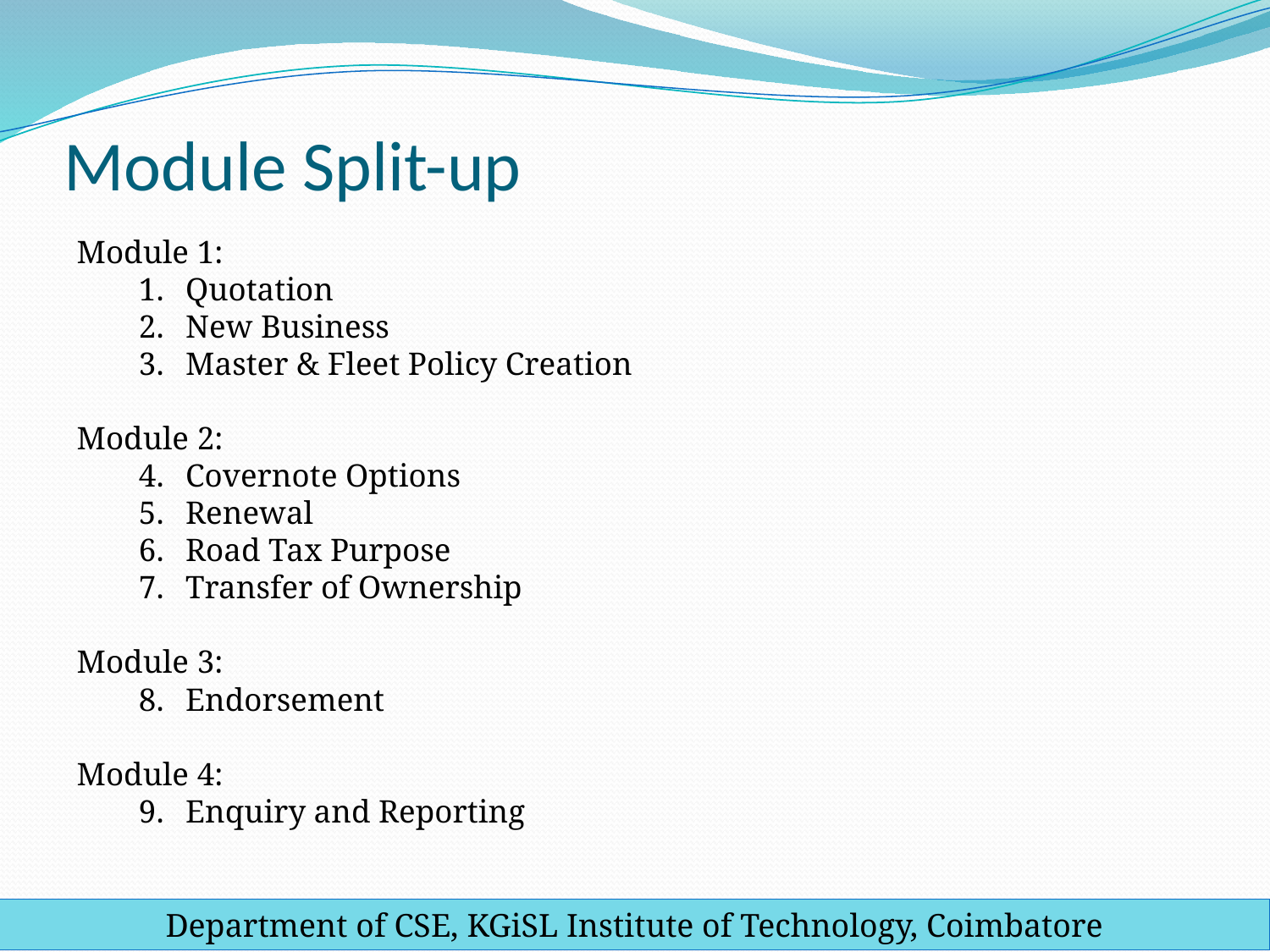

# Module Split-up
Module 1:
Quotation
New Business
Master & Fleet Policy Creation

Module 2:
Covernote Options
Renewal
Road Tax Purpose
Transfer of Ownership

Module 3:
Endorsement

Module 4:
Enquiry and Reporting

Department of CSE, KGiSL Institute of Technology, Coimbatore